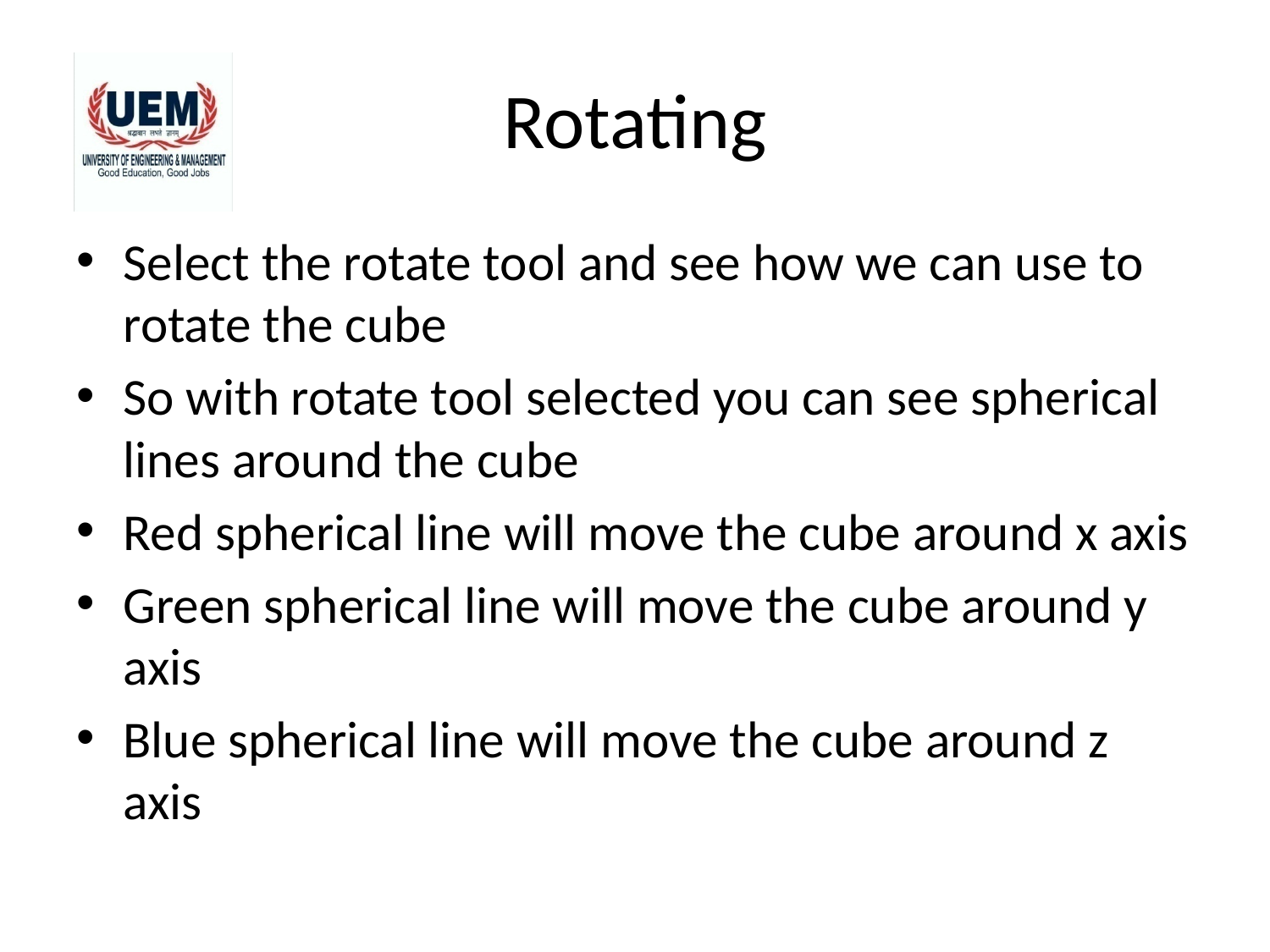

# Rotating
Select the rotate tool and see how we can use to rotate the cube
So with rotate tool selected you can see spherical lines around the cube
Red spherical line will move the cube around x axis
Green spherical line will move the cube around y axis
Blue spherical line will move the cube around z axis